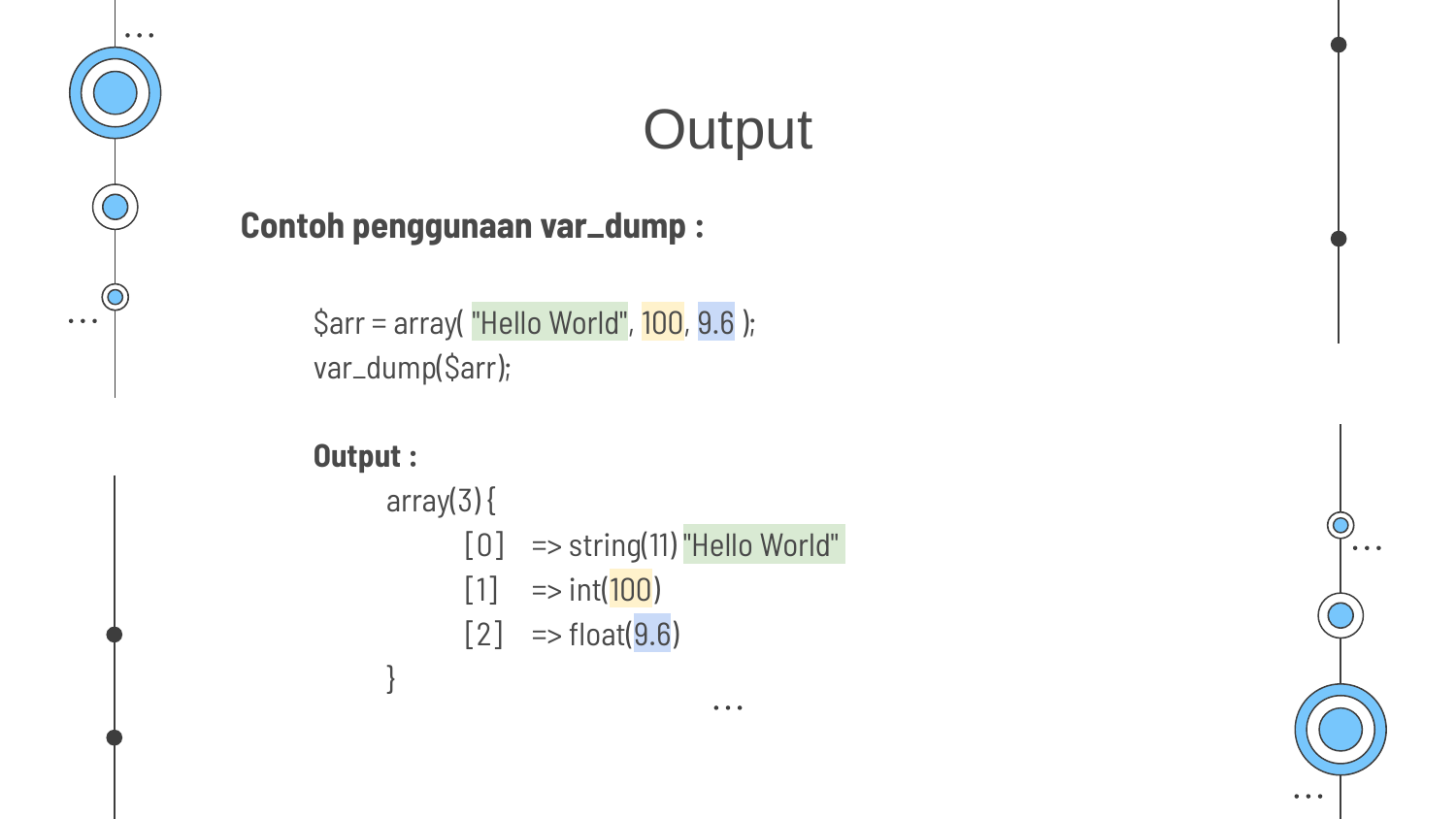

# Output
Contoh penggunaan var_dump :

$arr = array( "Hello World", 100, 9.6 );
var_dump($arr);

Output :
array(3) {
 [0]	=> string(11) "Hello World"
 [1]	=> int(100)
 [2]	=> float(9.6)
}